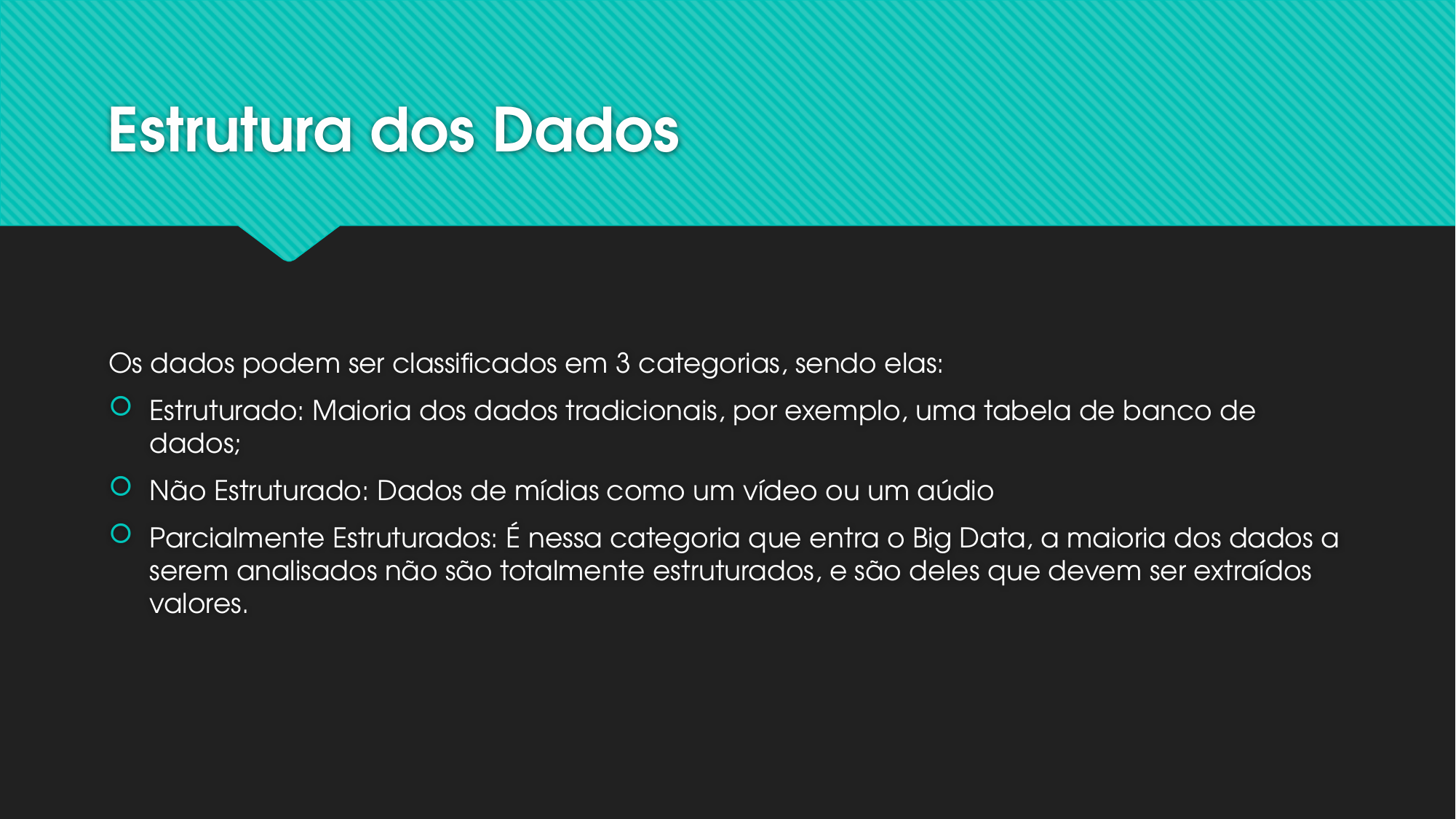

# Estrutura dos Dados
Os dados podem ser classificados em 3 categorias, sendo elas:
Estruturado: Maioria dos dados tradicionais, por exemplo, uma tabela de banco de dados;
Não Estruturado: Dados de mídias como um vídeo ou um aúdio
Parcialmente Estruturados: É nessa categoria que entra o Big Data, a maioria dos dados a serem analisados não são totalmente estruturados, e são deles que devem ser extraídos valores.